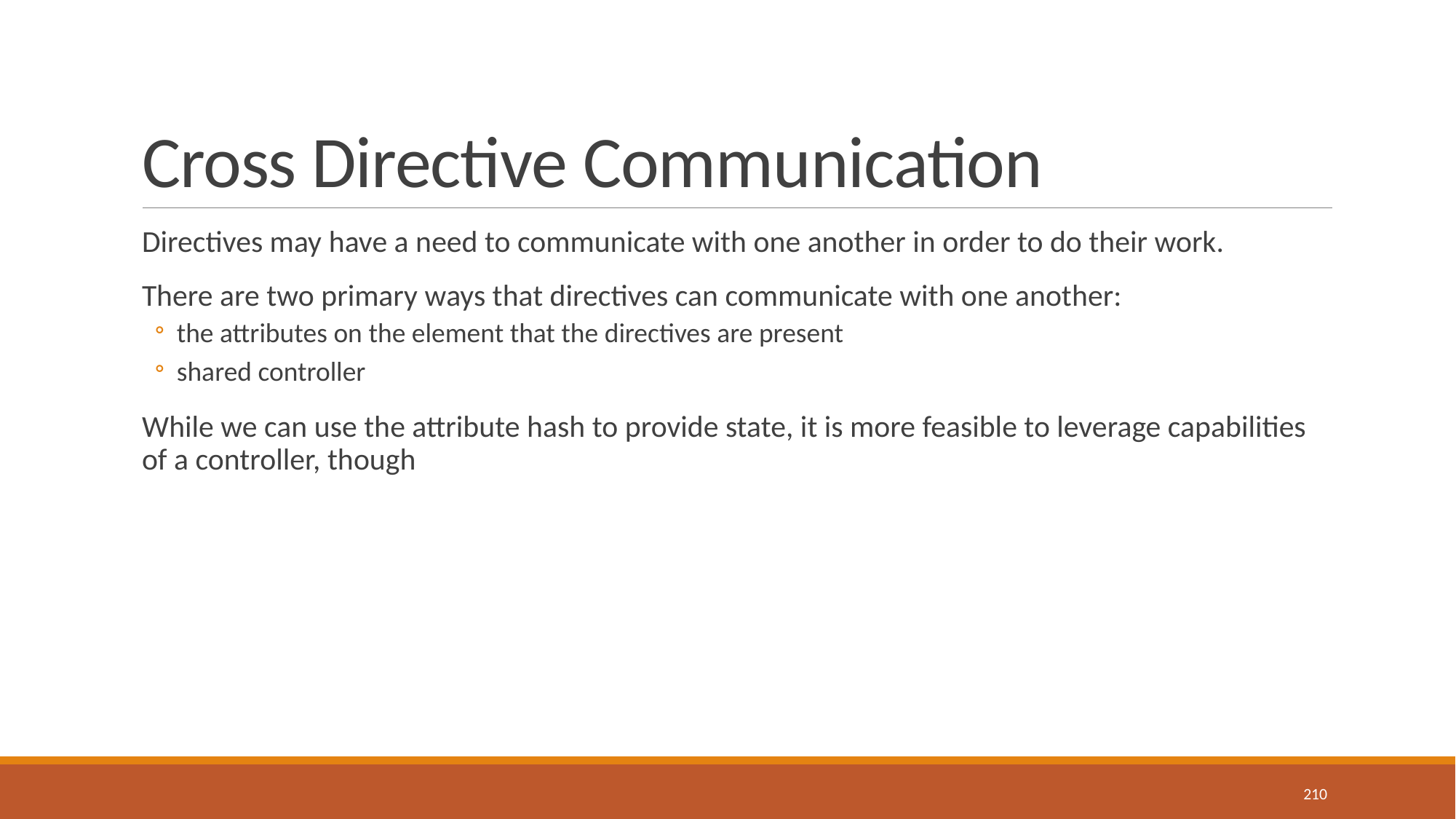

# Cross Directive Communication
Directives may have a need to communicate with one another in order to do their work.
There are two primary ways that directives can communicate with one another:
the attributes on the element that the directives are present
shared controller
While we can use the attribute hash to provide state, it is more feasible to leverage capabilities of a controller, though

210